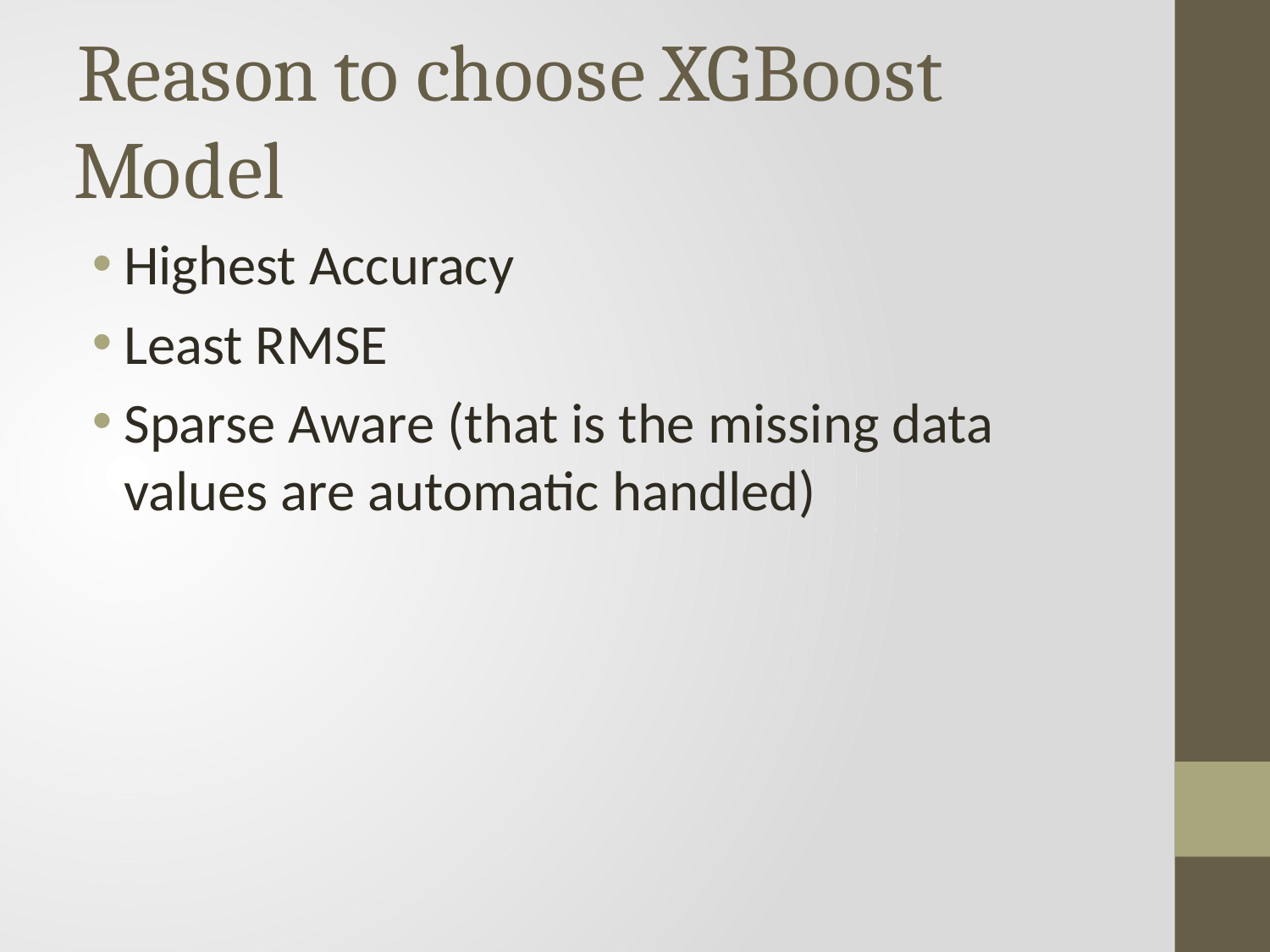

# Reason to choose XGBoost Model
Highest Accuracy
Least RMSE
Sparse Aware (that is the missing data values are automatic handled)